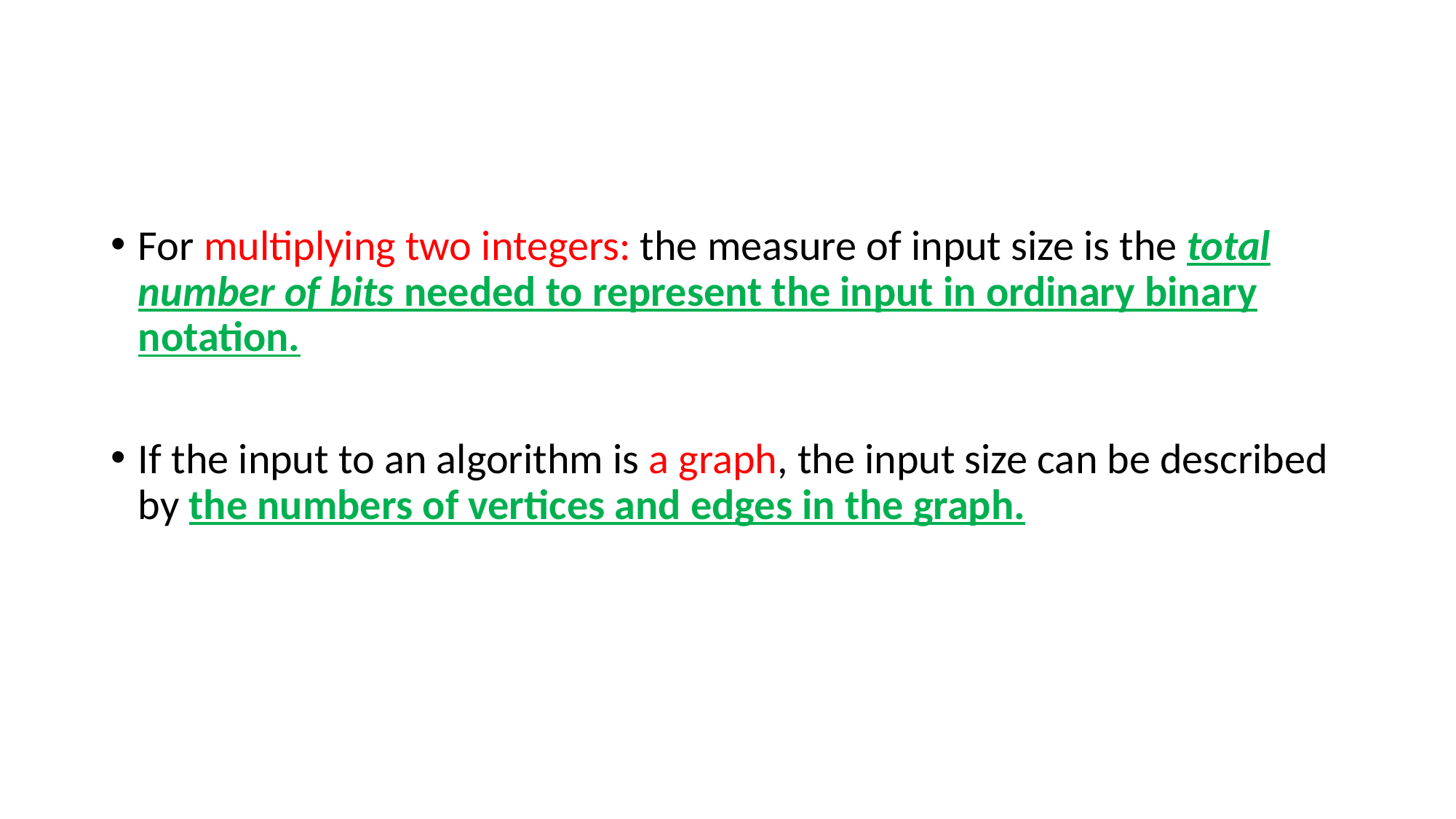

#
For multiplying two integers: the measure of input size is the total number of bits needed to represent the input in ordinary binary notation.

If the input to an algorithm is a graph, the input size can be described by the numbers of vertices and edges in the graph.